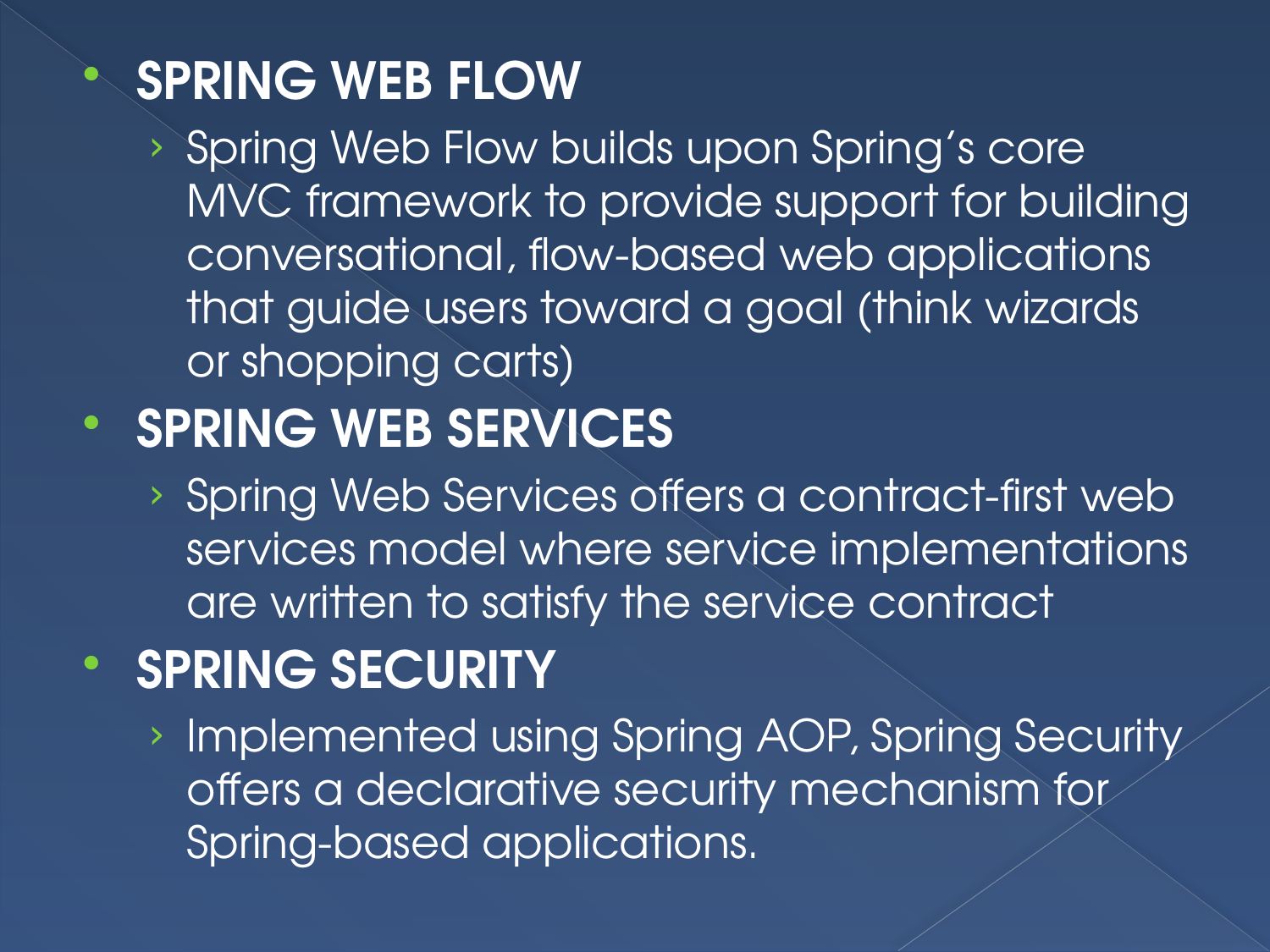

SPRING WEB FLOW
Spring Web Flow builds upon Spring’s core MVC framework to provide support for building conversational, flow-based web applications that guide users toward a goal (think wizards or shopping carts)
SPRING WEB SERVICES
Spring Web Services offers a contract-first web services model where service implementations are written to satisfy the service contract
SPRING SECURITY
Implemented using Spring AOP, Spring Security offers a declarative security mechanism for Spring-based applications.